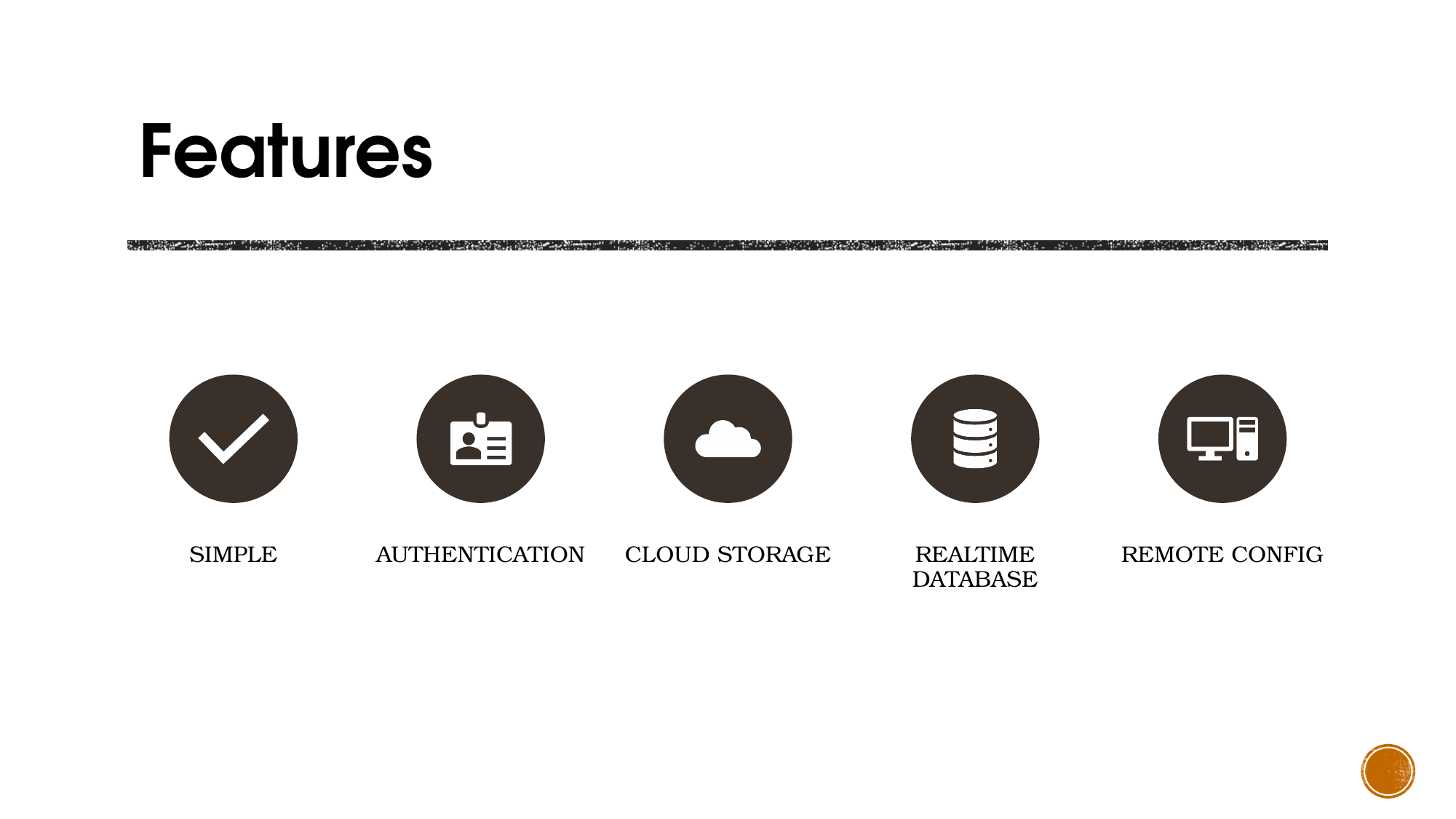

# Features

Simple
Authentication
Cloud Storage
Realtime Database
Remote Config